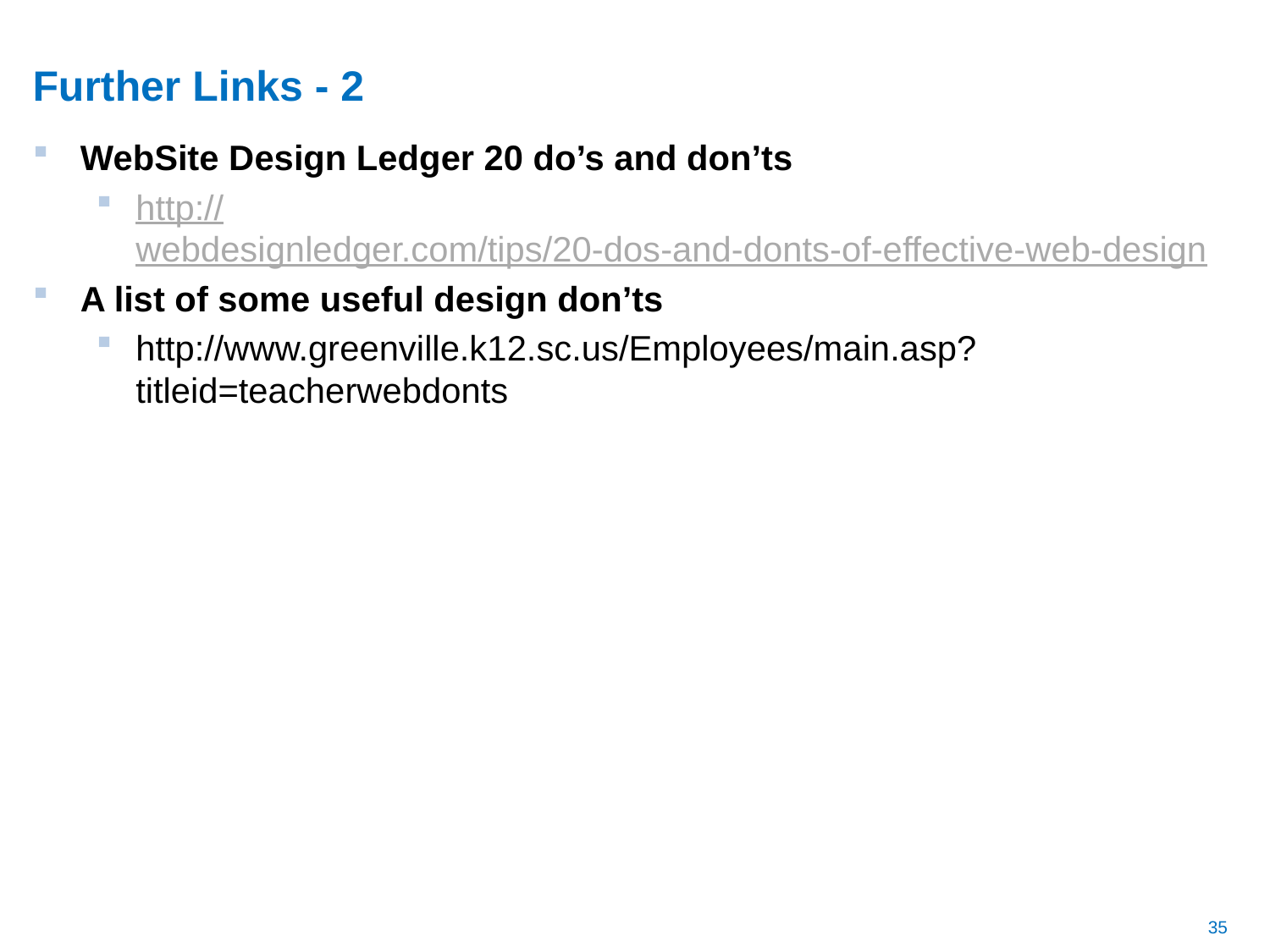

# Further Links - 2
WebSite Design Ledger 20 do’s and don’ts
http://webdesignledger.com/tips/20-dos-and-donts-of-effective-web-design
A list of some useful design don’ts
http://www.greenville.k12.sc.us/Employees/main.asp?titleid=teacherwebdonts